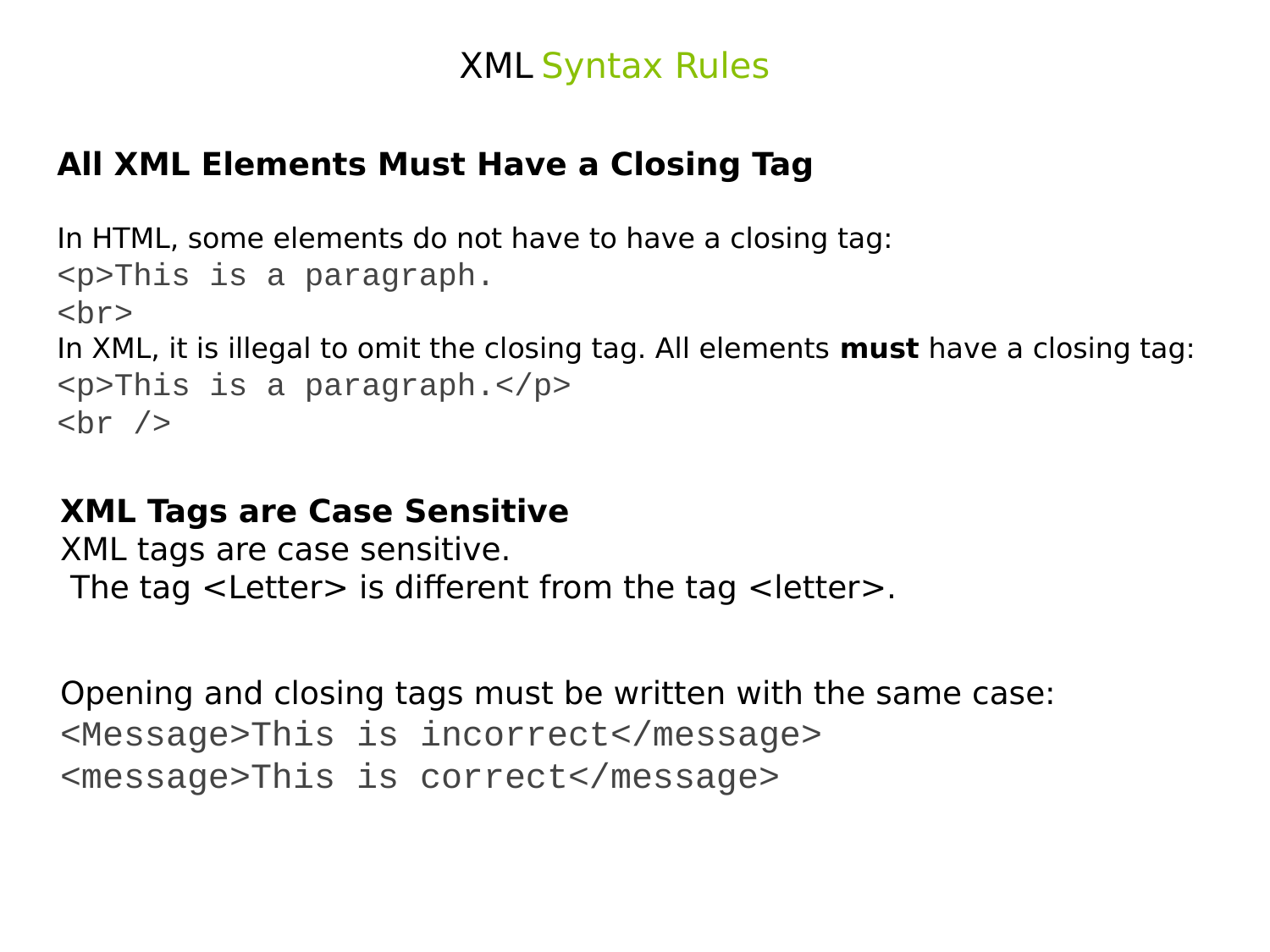

XML Syntax Rules

All XML Elements Must Have a Closing Tag

In HTML, some elements do not have to have a closing tag:
<p>This is a paragraph.
<br>
In XML, it is illegal to omit the closing tag. All elements must have a closing tag:
<p>This is a paragraph.</p>
<br />
XML Tags are Case Sensitive
XML tags are case sensitive.
 The tag <Letter> is different from the tag <letter>.

Opening and closing tags must be written with the same case:
<Message>This is incorrect</message>
<message>This is correct</message>